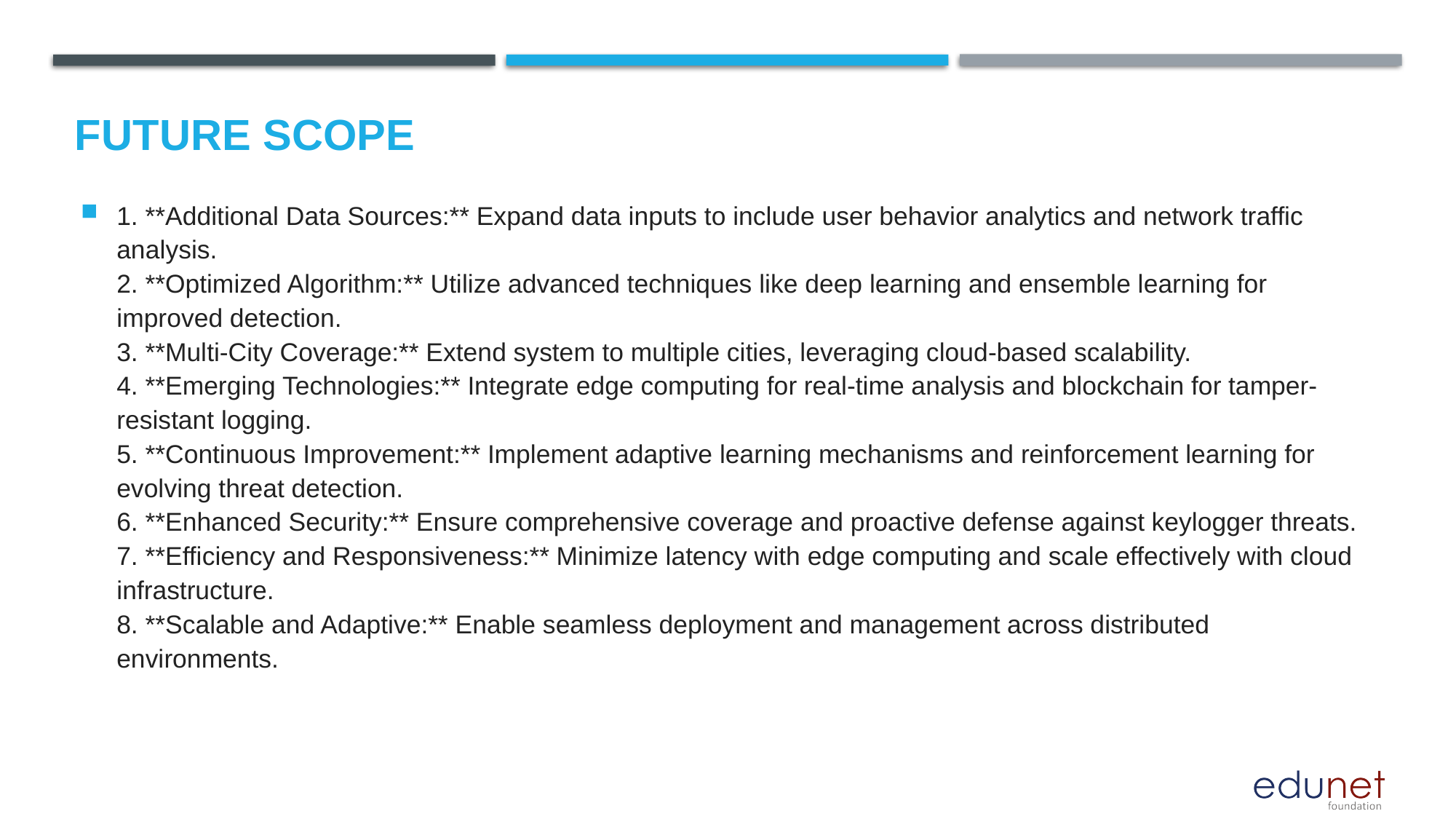

Future scope
1. **Additional Data Sources:** Expand data inputs to include user behavior analytics and network traffic analysis.
2. **Optimized Algorithm:** Utilize advanced techniques like deep learning and ensemble learning for improved detection.
3. **Multi-City Coverage:** Extend system to multiple cities, leveraging cloud-based scalability.
4. **Emerging Technologies:** Integrate edge computing for real-time analysis and blockchain for tamper-resistant logging.
5. **Continuous Improvement:** Implement adaptive learning mechanisms and reinforcement learning for evolving threat detection.
6. **Enhanced Security:** Ensure comprehensive coverage and proactive defense against keylogger threats.
7. **Efficiency and Responsiveness:** Minimize latency with edge computing and scale effectively with cloud infrastructure.
8. **Scalable and Adaptive:** Enable seamless deployment and management across distributed environments.